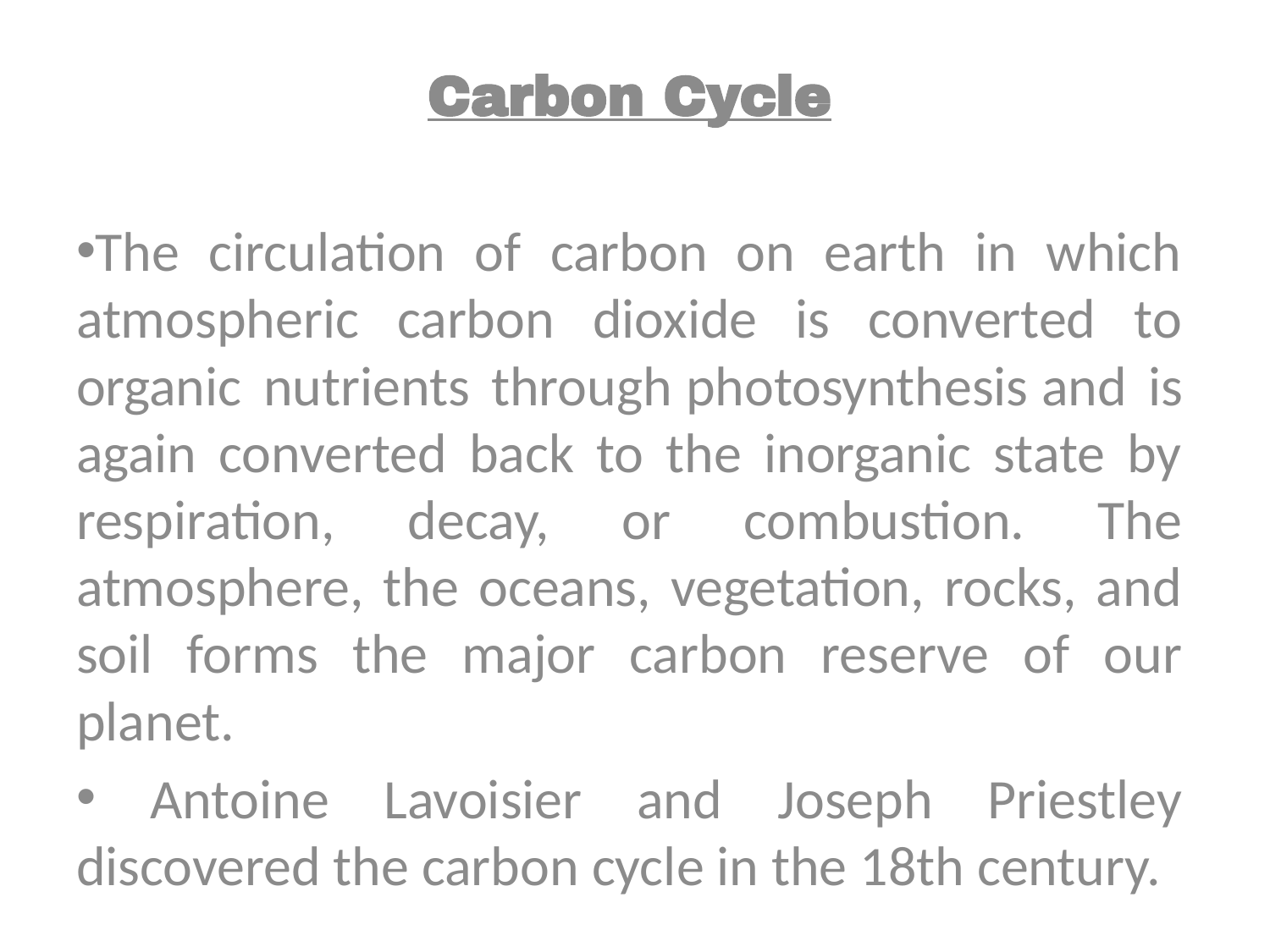

Carbon Cycle

The circulation of carbon on earth in which atmospheric carbon dioxide is converted to organic nutrients through photosynthesis and is again converted back to the inorganic state by respiration, decay, or combustion. The atmosphere, the oceans, vegetation, rocks, and soil forms the major carbon reserve of our planet.
 Antoine Lavoisier and Joseph Priestley discovered the carbon cycle in the 18th century.